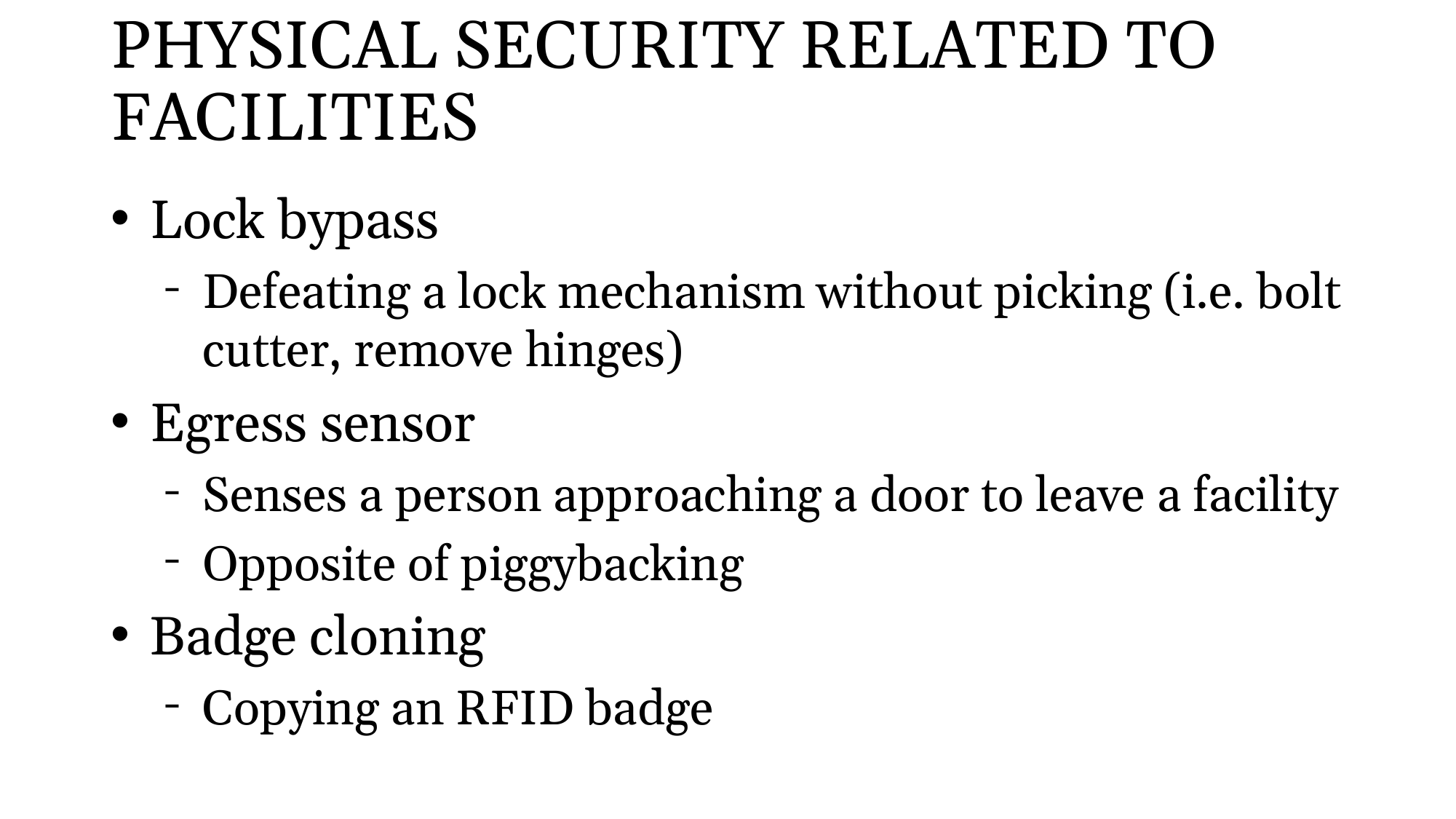

# PHYSICAL SECURITY RELATED TO FACILITIES
Lock bypass
Defeating a lock mechanism without picking (i.e. bolt cutter, remove hinges)
Egress sensor
Senses a person approaching a door to leave a facility
Opposite of piggybacking
Badge cloning
Copying an RFID badge